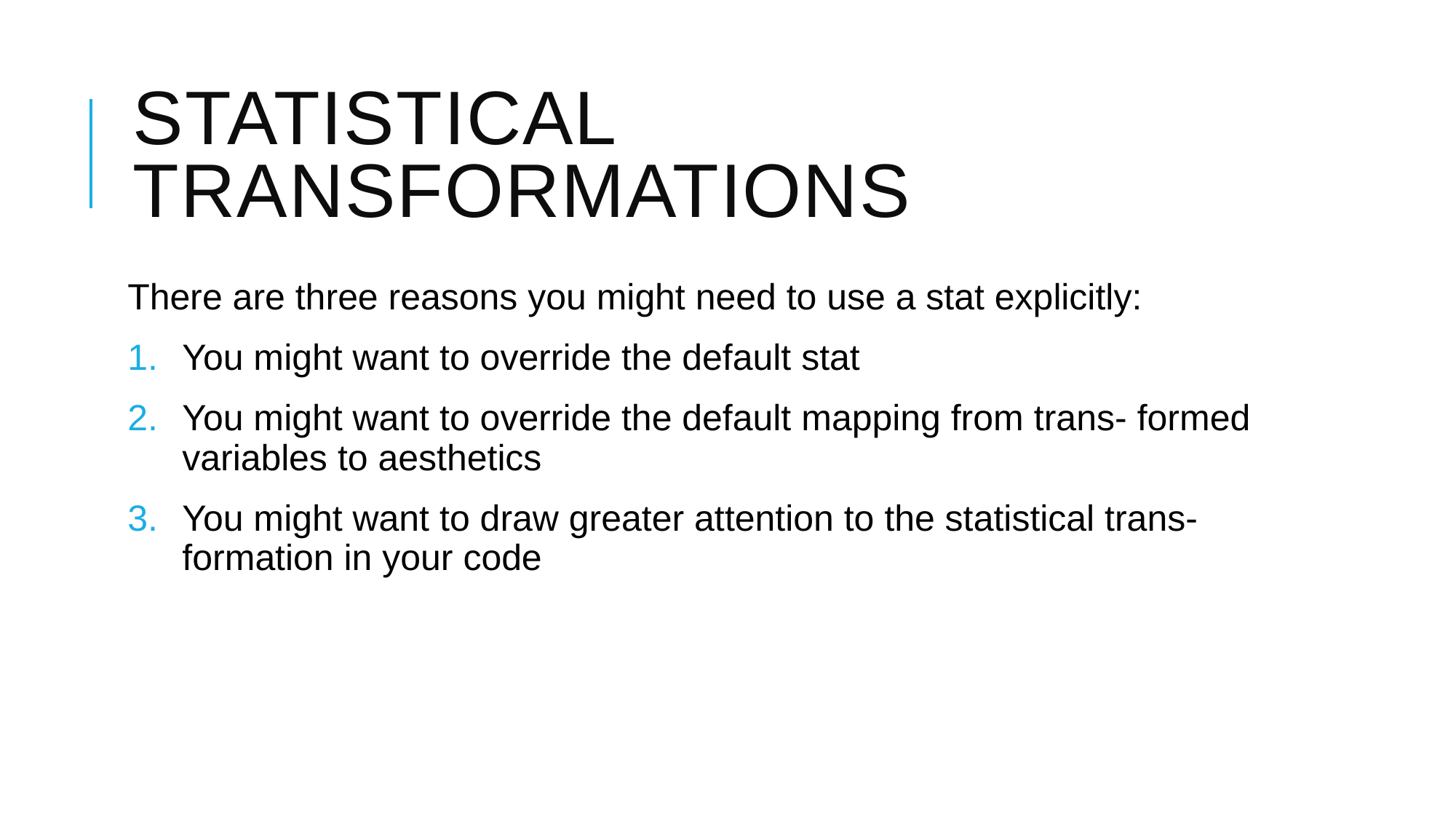

# Statistical Transformations
There are three reasons you might need to use a stat explicitly:
You might want to override the default stat
You might want to override the default mapping from trans‐ formed variables to aesthetics
You might want to draw greater attention to the statistical trans‐ formation in your code